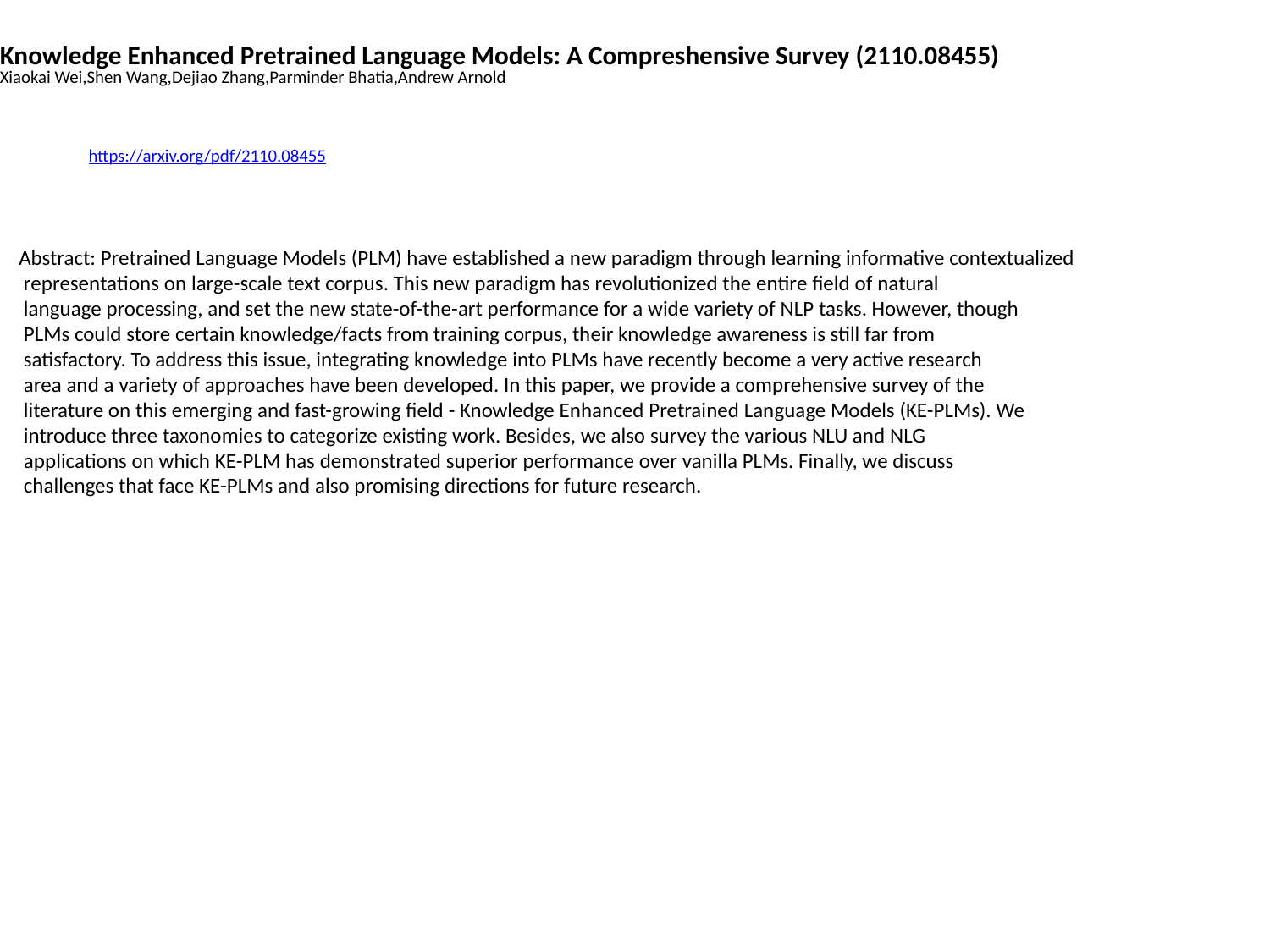

Knowledge Enhanced Pretrained Language Models: A Compreshensive Survey (2110.08455)
Xiaokai Wei,Shen Wang,Dejiao Zhang,Parminder Bhatia,Andrew Arnold

https://arxiv.org/pdf/2110.08455

Abstract: Pretrained Language Models (PLM) have established a new paradigm through learning informative contextualized
 representations on large-scale text corpus. This new paradigm has revolutionized the entire field of natural
 language processing, and set the new state-of-the-art performance for a wide variety of NLP tasks. However, though
 PLMs could store certain knowledge/facts from training corpus, their knowledge awareness is still far from
 satisfactory. To address this issue, integrating knowledge into PLMs have recently become a very active research
 area and a variety of approaches have been developed. In this paper, we provide a comprehensive survey of the
 literature on this emerging and fast-growing field - Knowledge Enhanced Pretrained Language Models (KE-PLMs). We
 introduce three taxonomies to categorize existing work. Besides, we also survey the various NLU and NLG
 applications on which KE-PLM has demonstrated superior performance over vanilla PLMs. Finally, we discuss
 challenges that face KE-PLMs and also promising directions for future research.